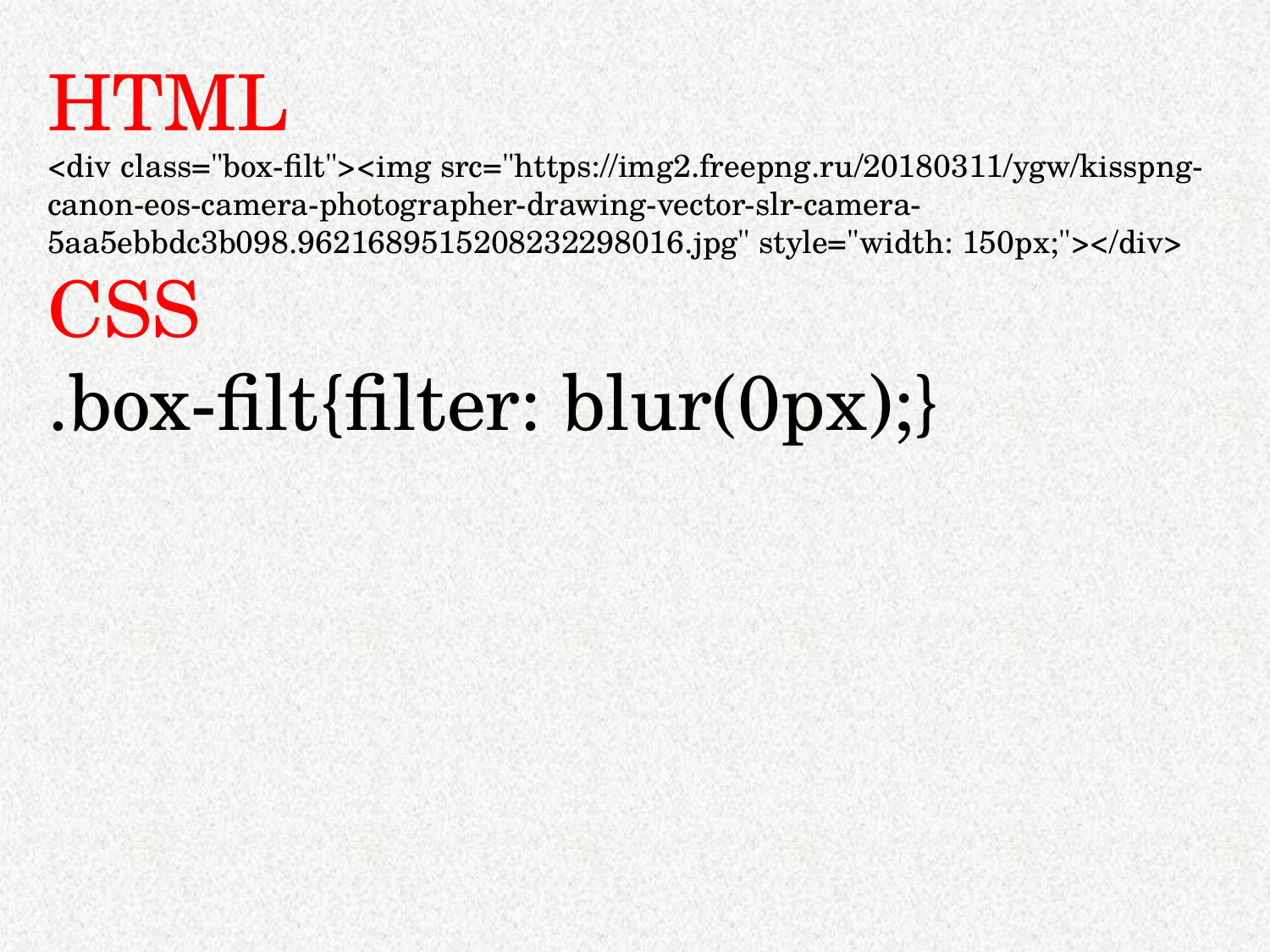

HTML
<div class="box-filt"><img src="https://img2.freepng.ru/20180311/ygw/kisspng-canon-eos-camera-photographer-drawing-vector-slr-camera-5aa5ebbdc3b098.9621689515208232298016.jpg" style="width: 150px;"></div>
CSS
.box-filt{filter: blur(0px);}